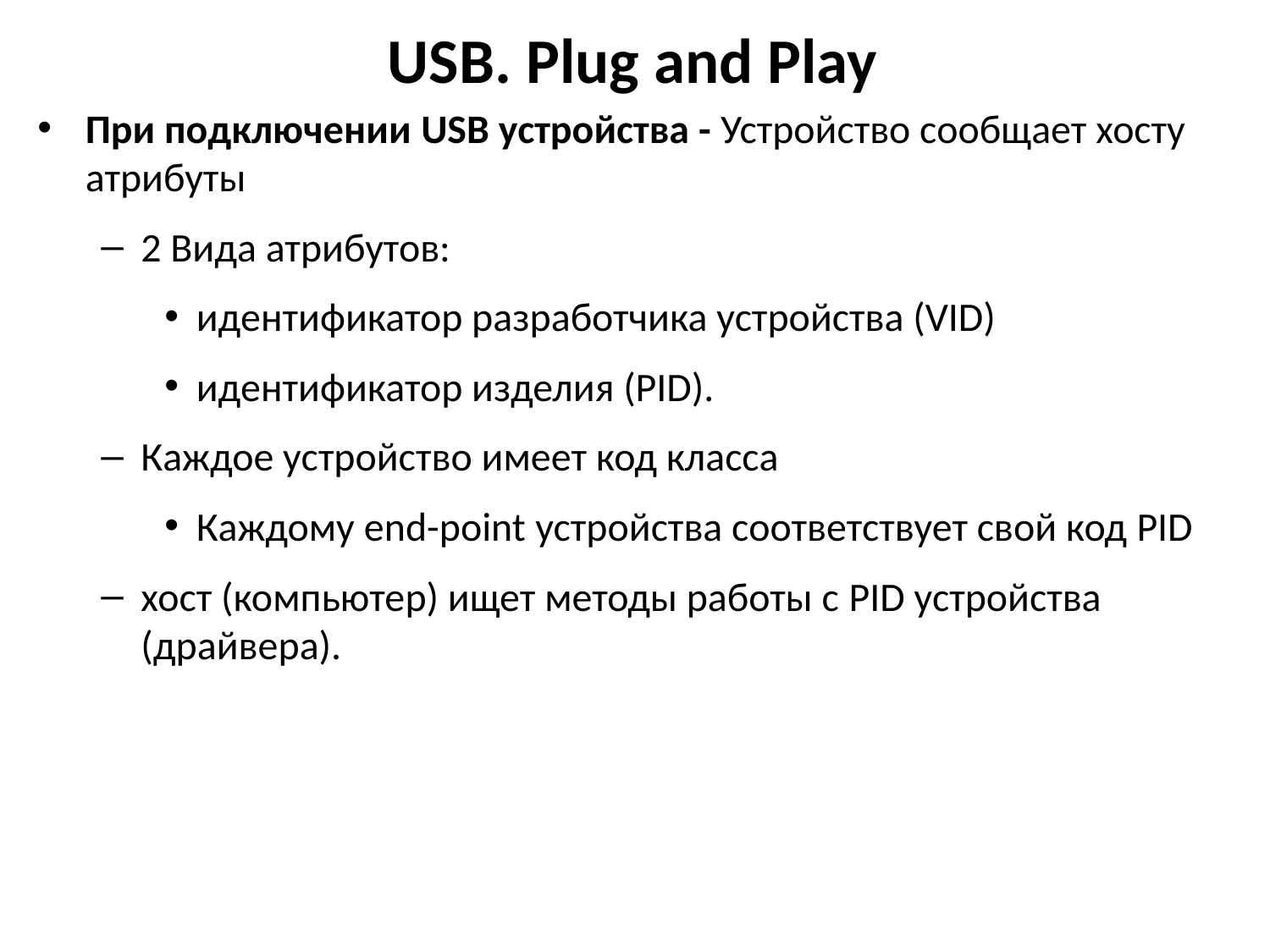

# USB. Plug and Play
При подключении USB устройства - Устройство сообщает хосту атрибуты
2 Вида атрибутов:
идентификатор разработчика устройства (VID)
идентификатор изделия (PID).
Каждое устройство имеет код класса
Каждому end-point устройства соответствует свой код PID
хост (компьютер) ищет методы работы с PID устройства (драйвера).